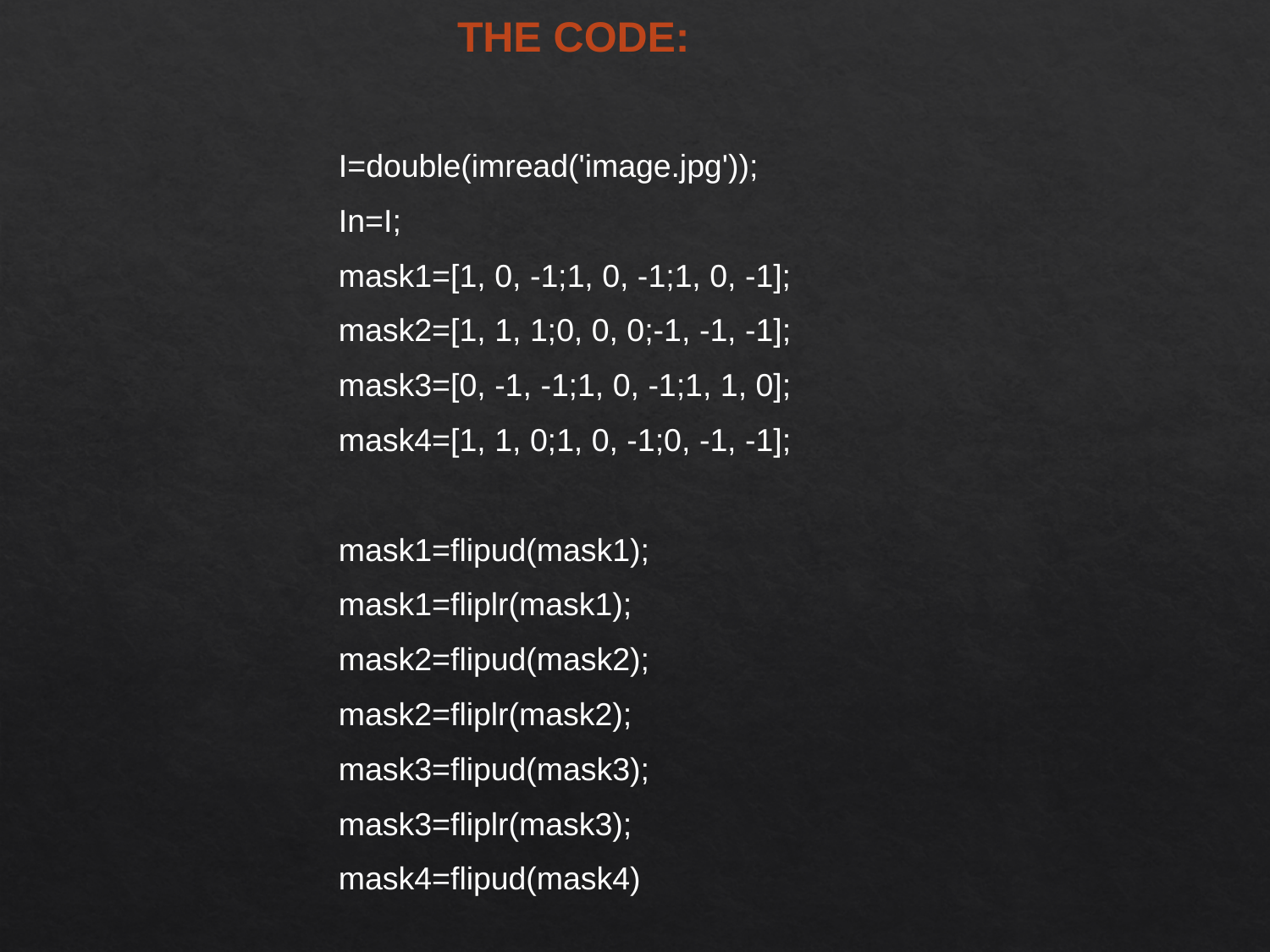

THE CODE:

I=double(imread('image.jpg'));
In=I;
mask1=[1, 0, -1;1, 0, -1;1, 0, -1];
mask2=[1, 1, 1;0, 0, 0;-1, -1, -1];
mask3=[0, -1, -1;1, 0, -1;1, 1, 0];
mask4=[1, 1, 0;1, 0, -1;0, -1, -1];

mask1=flipud(mask1);
mask1=fliplr(mask1);
mask2=flipud(mask2);
mask2=fliplr(mask2);
mask3=flipud(mask3);
mask3=fliplr(mask3);
mask4=flipud(mask4)